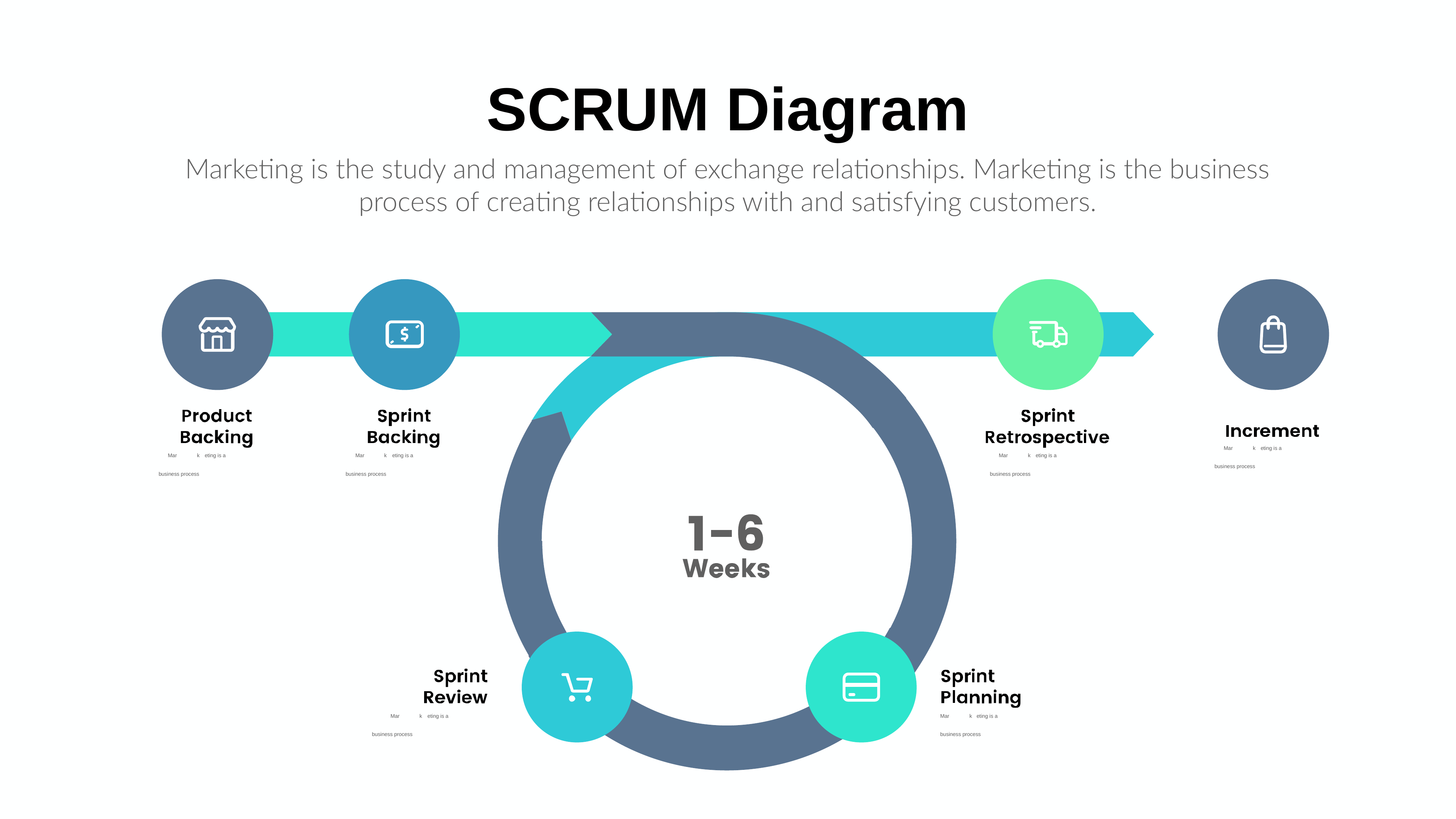

SCRUM Diagram
Marketing is the study and management of exchange relationships. Marketing is the business process of creating relationships with and satisfying customers.

Mar
k
eting is a
Mar
k
eting is a
Mar
k
eting is a
Mar
k
eting is a
business process
business process
business process
business process

Mar
k
eting is a
Mar
k
eting is a
business process
business process